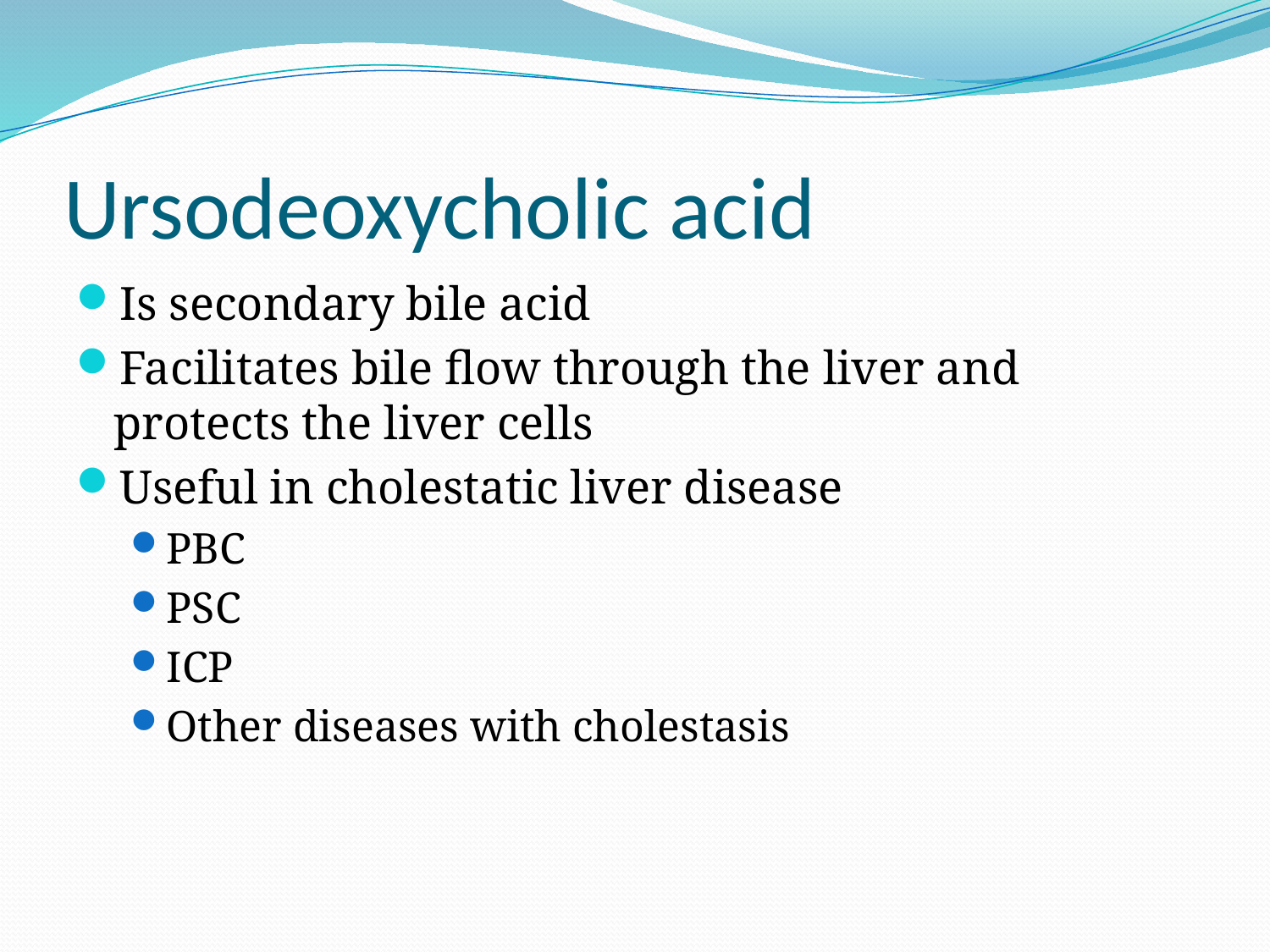

# Ursodeoxycholic acid
Is secondary bile acid
Facilitates bile flow through the liver and protects the liver cells
Useful in cholestatic liver disease
PBC
PSC
ICP
Other diseases with cholestasis